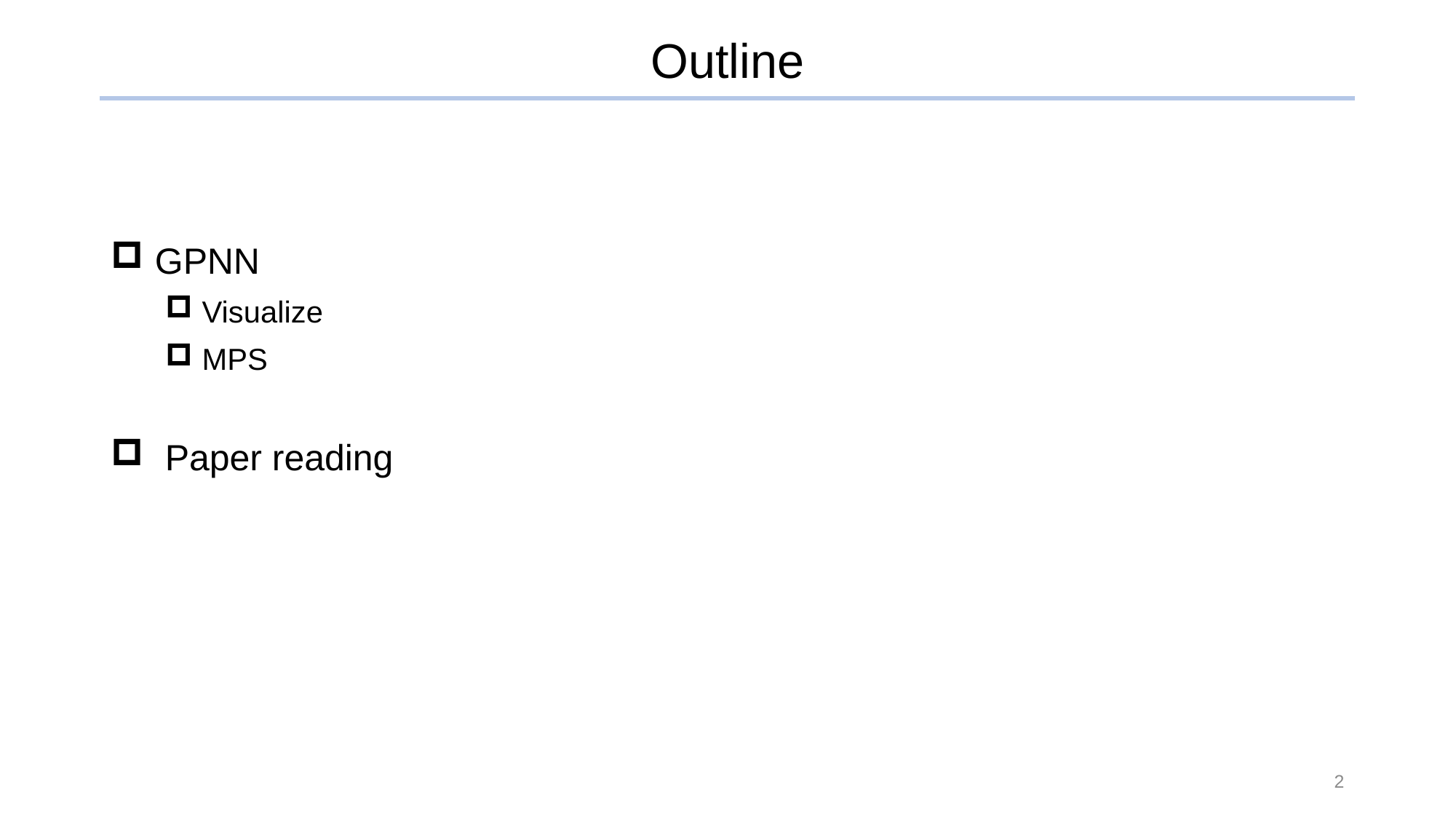

# Outline
 GPNN
 Visualize
 MPS

  Paper reading
2